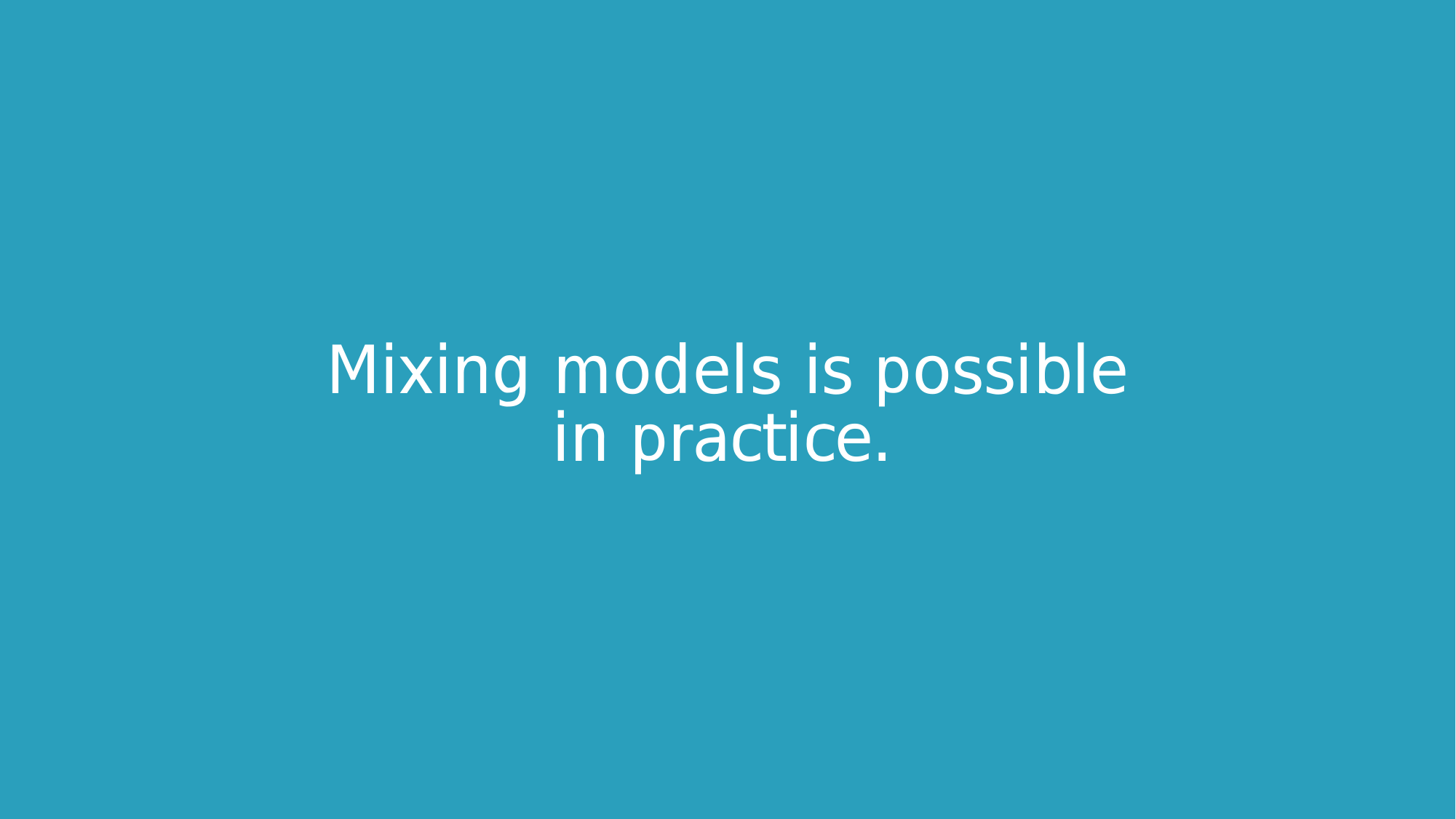

# Mixing models is possible  in practice.